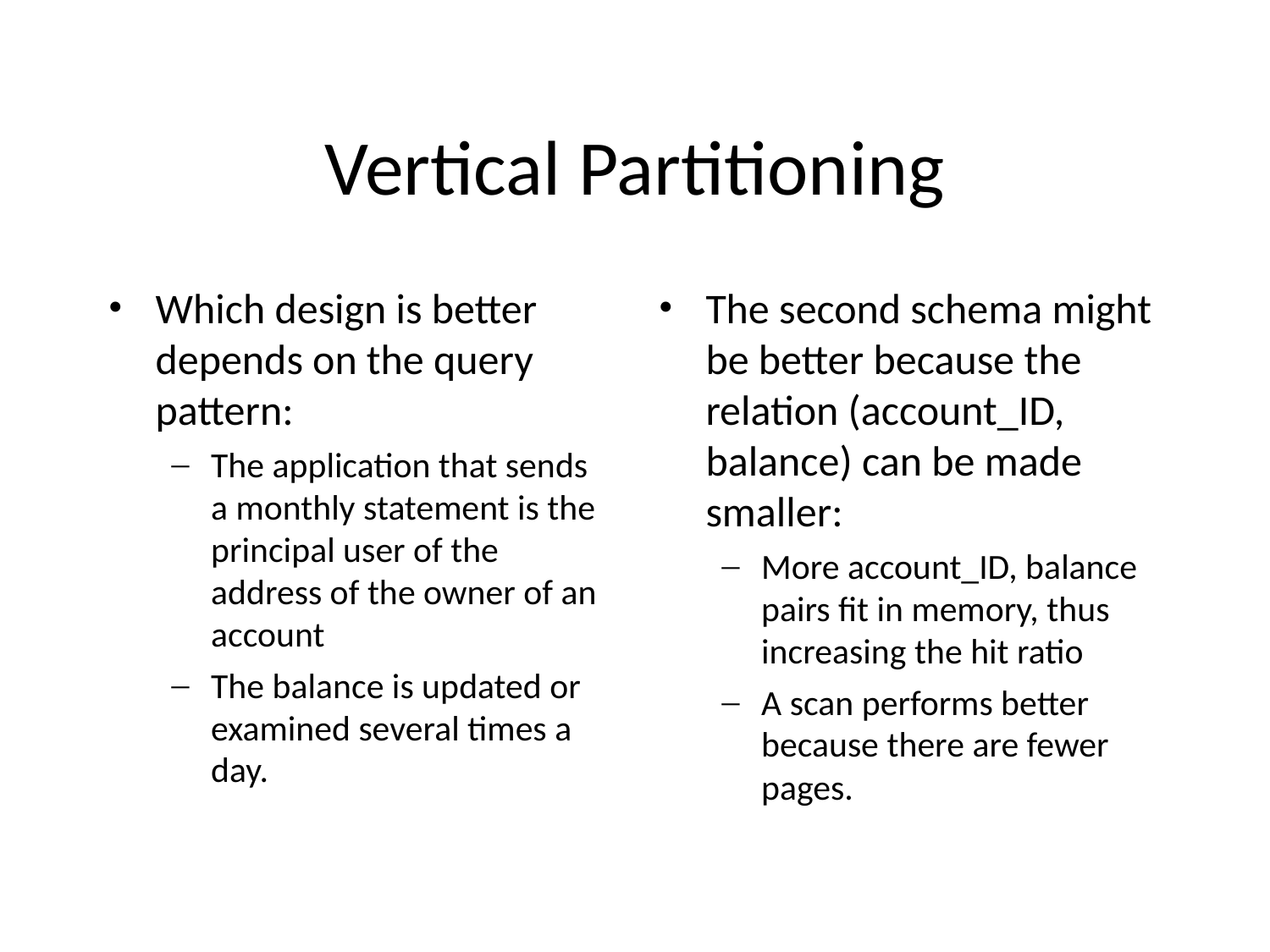

# Vertical Partitioning
Which design is better depends on the query pattern:
The application that sends a monthly statement is the principal user of the address of the owner of an account
The balance is updated or examined several times a day.
The second schema might be better because the relation (account_ID, balance) can be made smaller:
More account_ID, balance pairs fit in memory, thus increasing the hit ratio
A scan performs better because there are fewer pages.